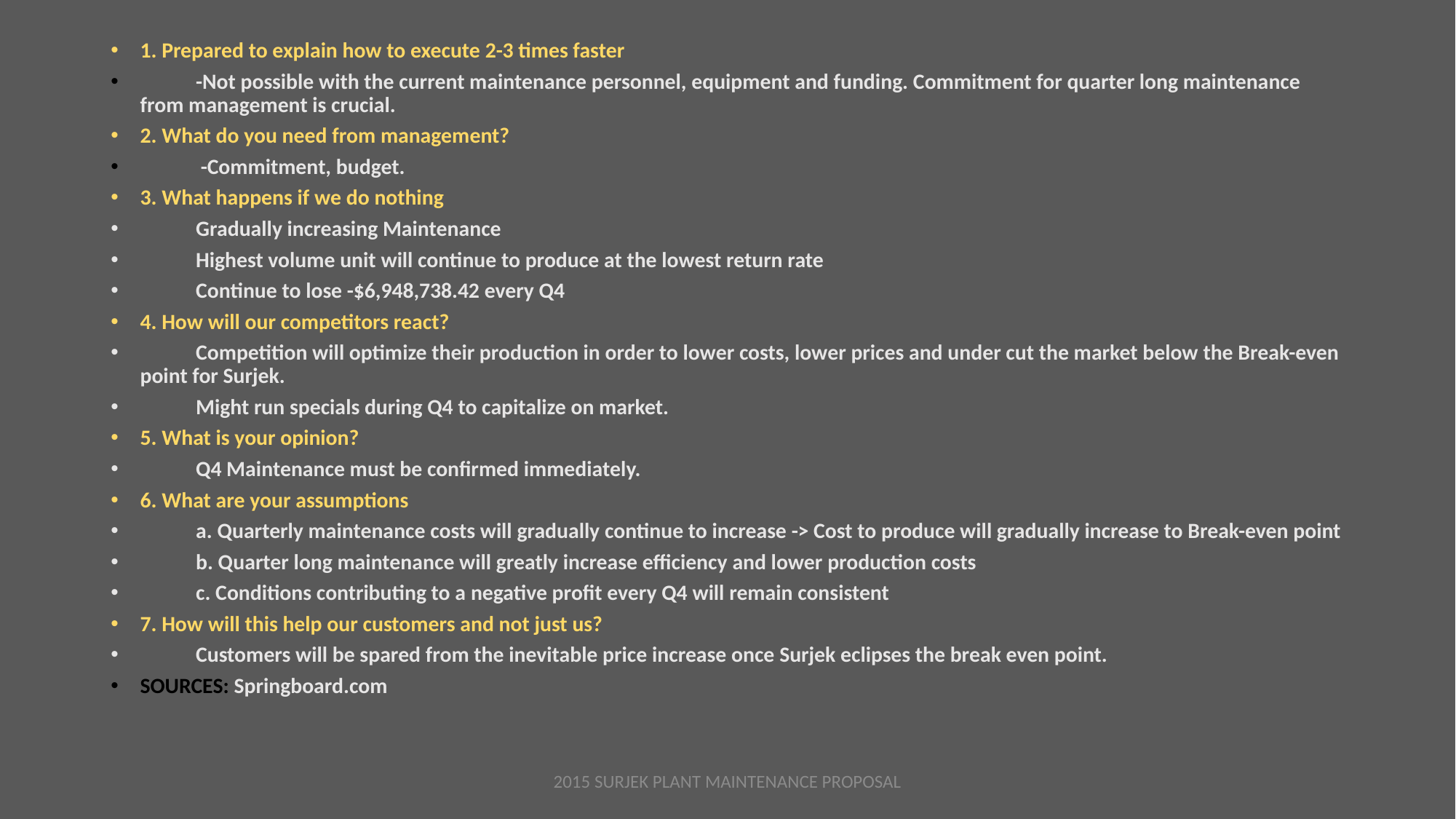

1. Prepared to explain how to execute 2-3 times faster
	-Not possible with the current maintenance personnel, equipment and funding. Commitment for quarter long maintenance from management is crucial.
2. What do you need from management?
	 -Commitment, budget.
3. What happens if we do nothing
	Gradually increasing Maintenance
	Highest volume unit will continue to produce at the lowest return rate
	Continue to lose -$6,948,738.42 every Q4
4. How will our competitors react?
	Competition will optimize their production in order to lower costs, lower prices and under cut the market below the Break-even point for Surjek.
	Might run specials during Q4 to capitalize on market.
5. What is your opinion?
	Q4 Maintenance must be confirmed immediately.
6. What are your assumptions
	a. Quarterly maintenance costs will gradually continue to increase -> Cost to produce will gradually increase to Break-even point
	b. Quarter long maintenance will greatly increase efficiency and lower production costs
	c. Conditions contributing to a negative profit every Q4 will remain consistent
7. How will this help our customers and not just us?
	Customers will be spared from the inevitable price increase once Surjek eclipses the break even point.
SOURCES: Springboard.com
2015 SURJEK PLANT MAINTENANCE PROPOSAL